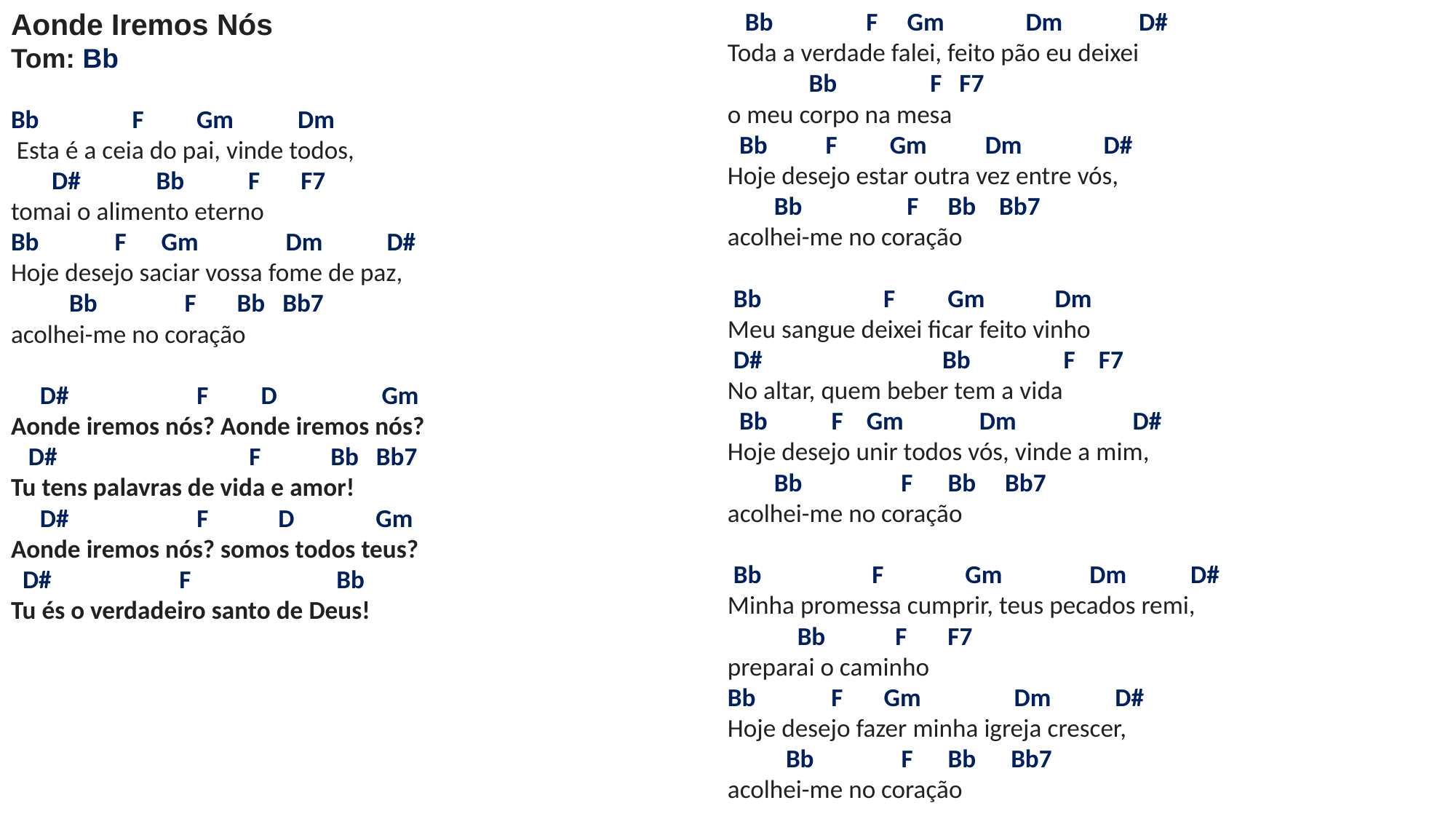

# Aonde Iremos Nós Tom: Bb   Bb                F         Gm           Dm Esta é a ceia do pai, vinde todos, D#             Bb           F       F7 tomai o alimento eterno Bb             F      Gm               Dm           D# Hoje desejo saciar vossa fome de paz, Bb               F       Bb   Bb7 acolhei-me no coração   D#                      F         D                  Gm Aonde iremos nós? Aonde iremos nós? D#                                 F            Bb   Bb7 Tu tens palavras de vida e amor! D#                      F            D              Gm Aonde iremos nós? somos todos teus? D#                      F                         Bb Tu és o verdadeiro santo de Deus!   Bb                F     Gm              Dm             D# Toda a verdade falei, feito pão eu deixei Bb                F   F7 o meu corpo na mesa Bb          F         Gm          Dm              D# Hoje desejo estar outra vez entre vós, Bb                  F     Bb    Bb7 acolhei-me no coração   Bb                     F         Gm            Dm Meu sangue deixei ficar feito vinho D#                               Bb                F    F7 No altar, quem beber tem a vida Bb           F    Gm             Dm                    D# Hoje desejo unir todos vós, vinde a mim, Bb                 F      Bb     Bb7 acolhei-me no coração   Bb                   F              Gm               Dm           D# Minha promessa cumprir, teus pecados remi, Bb            F       F7 preparai o caminho Bb             F       Gm                Dm           D# Hoje desejo fazer minha igreja crescer, Bb               F      Bb      Bb7 acolhei-me no coração